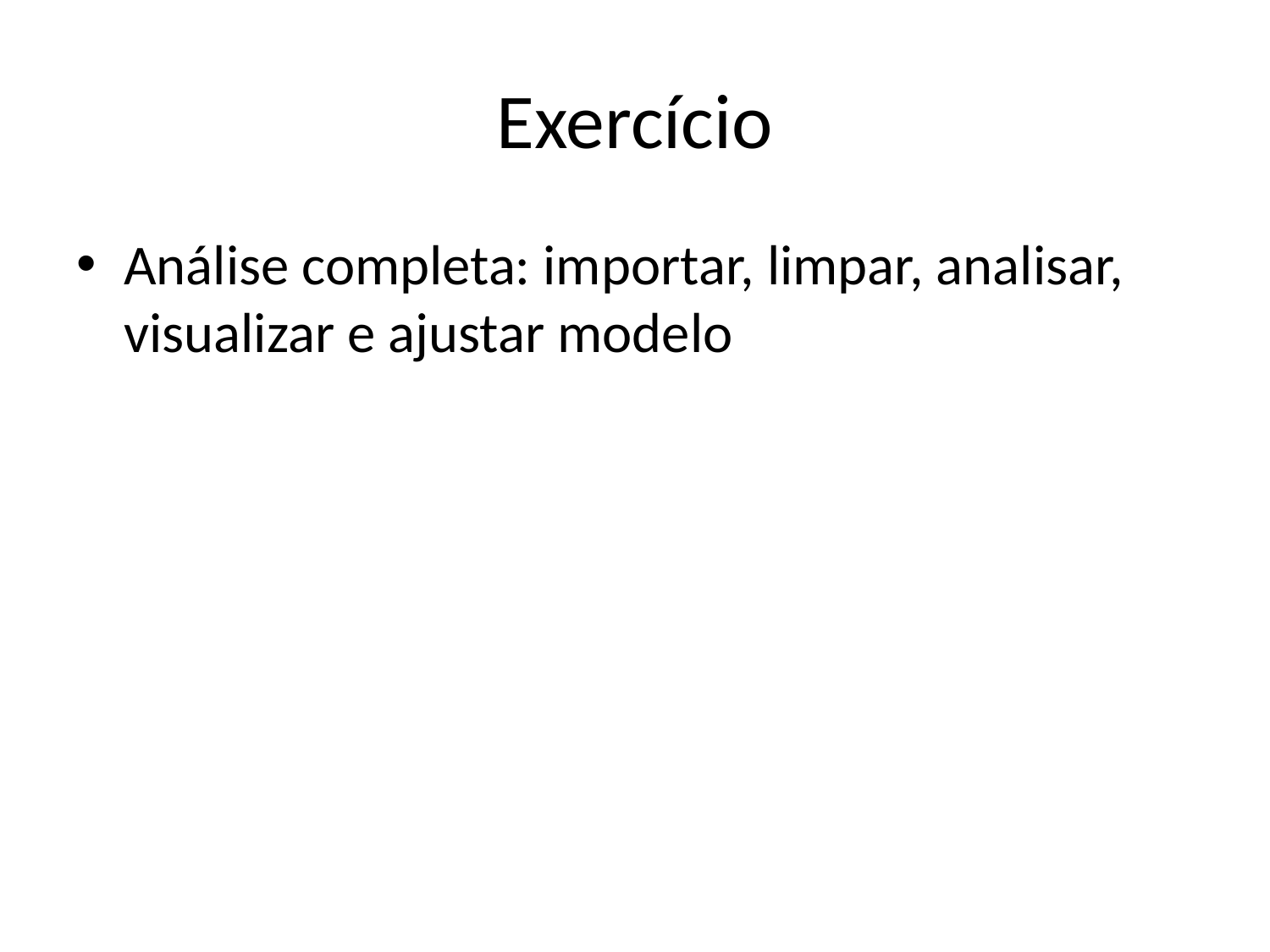

# Exercício
Análise completa: importar, limpar, analisar, visualizar e ajustar modelo